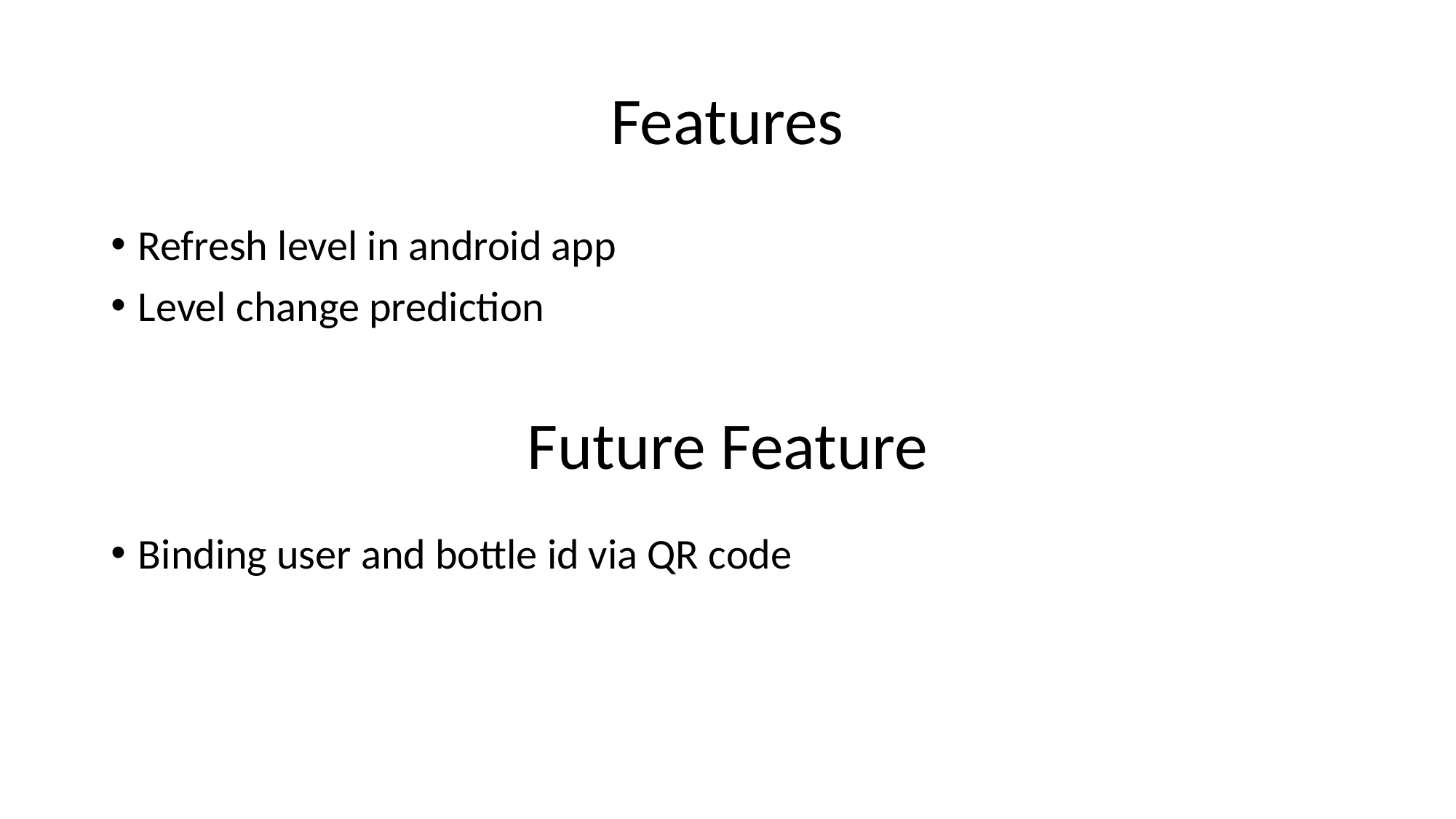

# Features
Refresh level in android app
Level change prediction
Future Feature
Binding user and bottle id via QR code